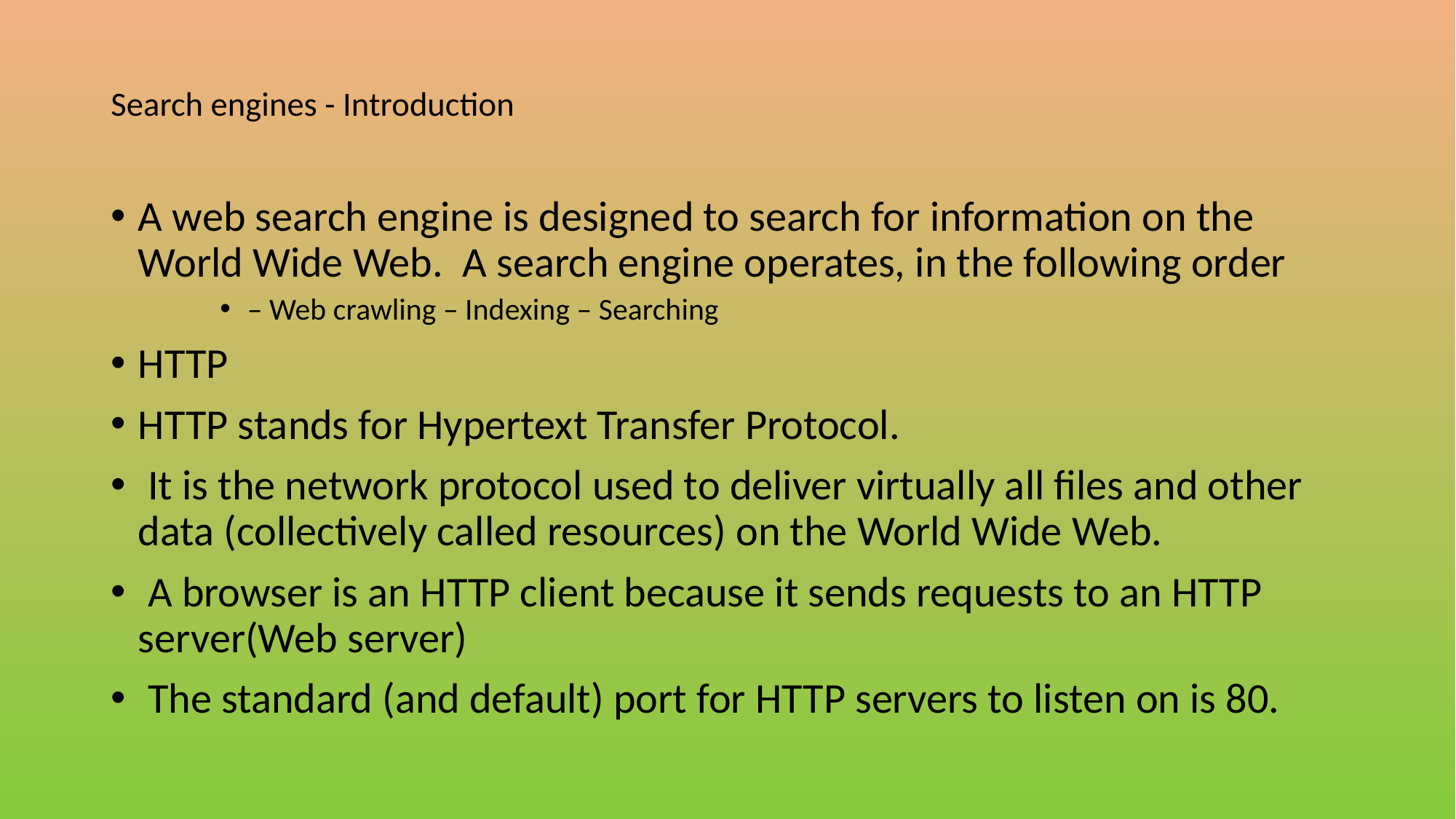

# Search engines - Introduction
A web search engine is designed to search for information on the World Wide Web.  A search engine operates, in the following order
– Web crawling – Indexing – Searching
HTTP
HTTP stands for Hypertext Transfer Protocol.
 It is the network protocol used to deliver virtually all files and other data (collectively called resources) on the World Wide Web.
 A browser is an HTTP client because it sends requests to an HTTP server(Web server)
 The standard (and default) port for HTTP servers to listen on is 80.